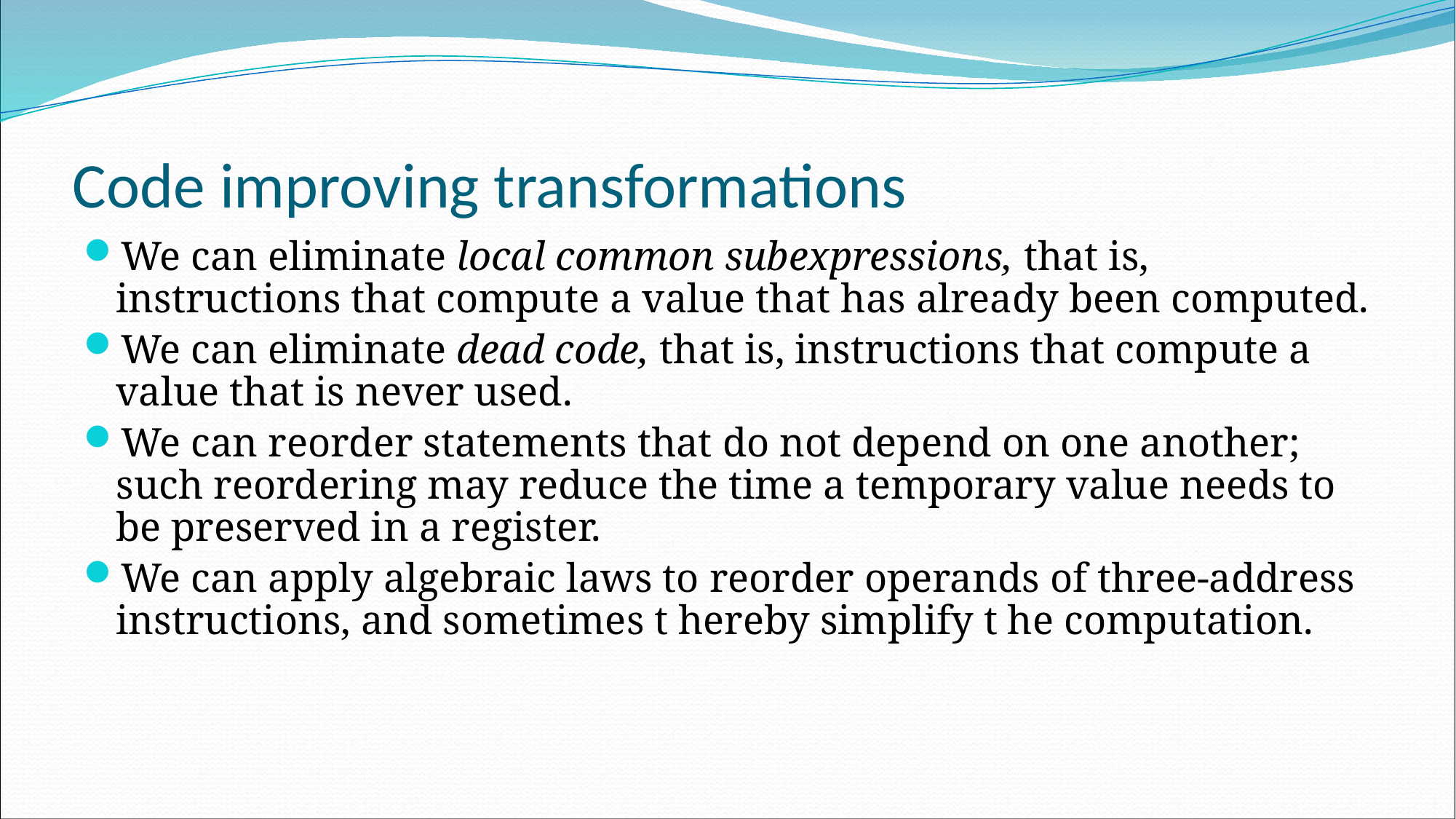

Code improving transformations
We can eliminate local common subexpressions, that is, instructions that compute a value that has already been computed.
We can eliminate dead code, that is, instructions that compute a value that is never used.
We can reorder statements that do not depend on one another; such reordering may reduce the time a temporary value needs to be preserved in a register.
We can apply algebraic laws to reorder operands of three-address instructions, and sometimes t hereby simplify t he computation.